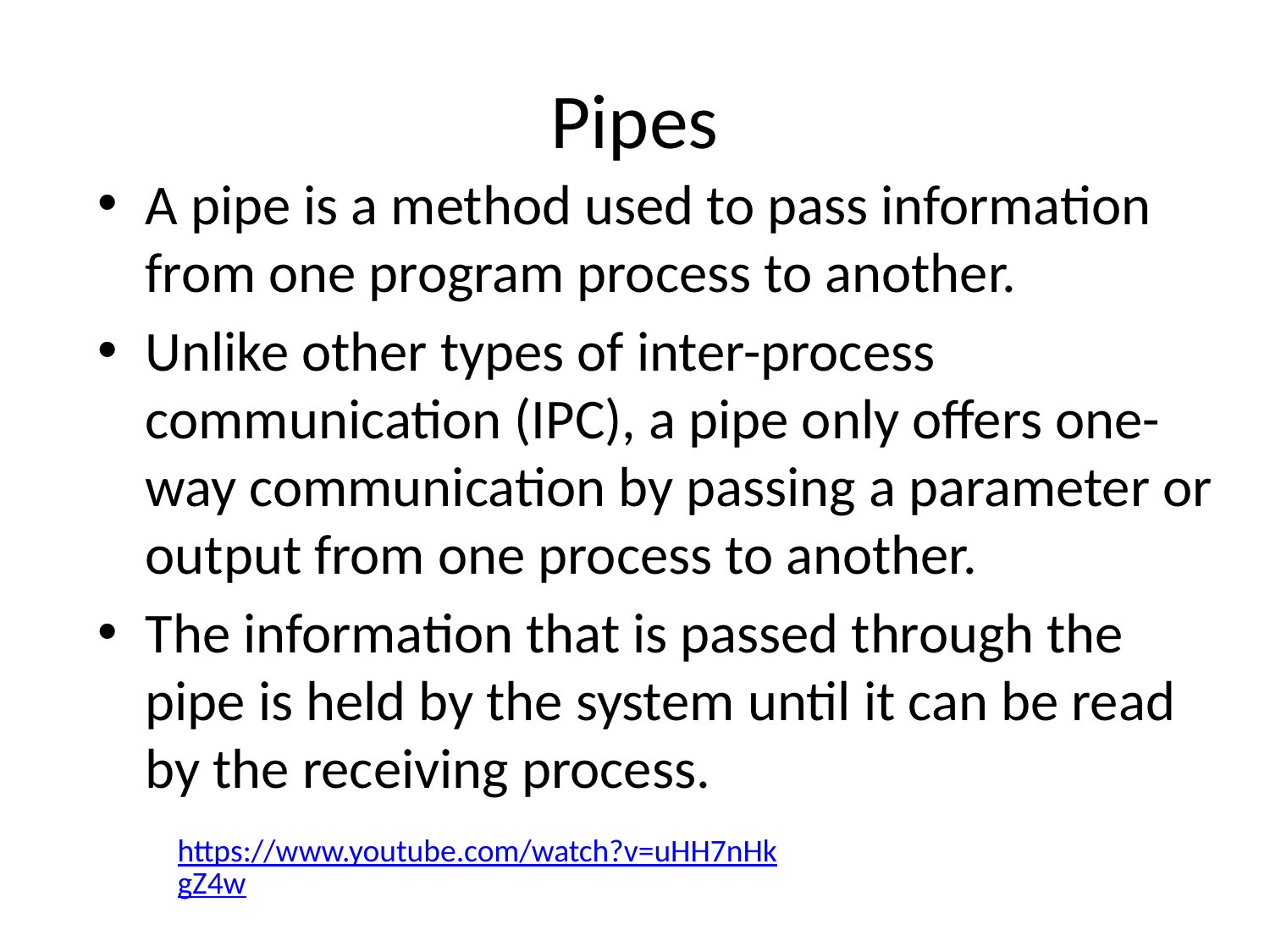

# Pipes
A pipe is a method used to pass information from one program process to another.
Unlike other types of inter-process communication (IPC), a pipe only offers one-way communication by passing a parameter or output from one process to another.
The information that is passed through the pipe is held by the system until it can be read by the receiving process.
https://www.youtube.com/watch?v=uHH7nHkgZ4w